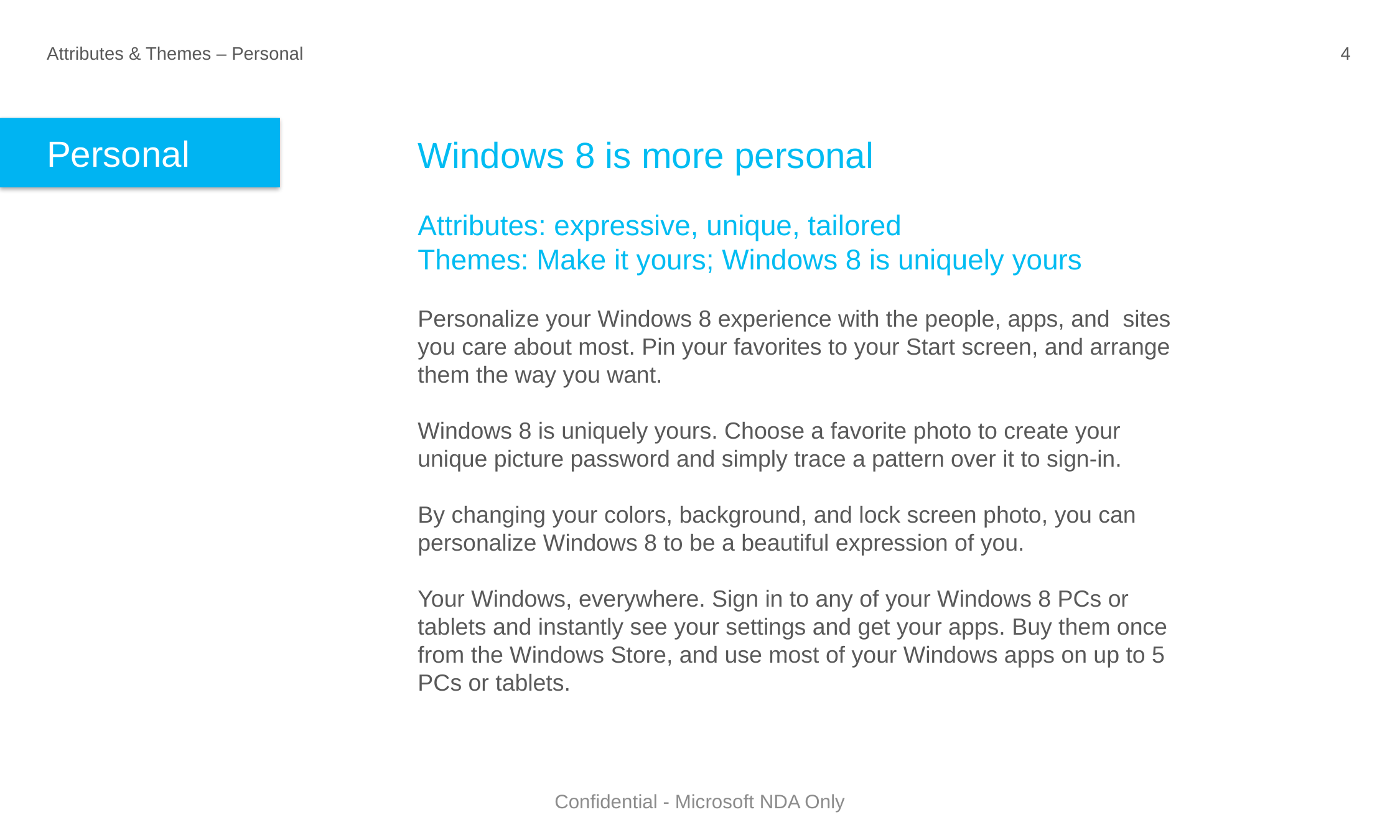

Attributes & Themes – Personal
4

Personal
Windows 8 is more personal

Attributes: expressive, unique, tailored
Themes: Make it yours; Windows 8 is uniquely yours

Personalize your Windows 8 experience with the people, apps, and  sites you care about most. Pin your favorites to your Start screen, and arrange them the way you want.

Windows 8 is uniquely yours. Choose a favorite photo to create your unique picture password and simply trace a pattern over it to sign-in.

By changing your colors, background, and lock screen photo, you can personalize Windows 8 to be a beautiful expression of you.

Your Windows, everywhere. Sign in to any of your Windows 8 PCs or tablets and instantly see your settings and get your apps. Buy them once from the Windows Store, and use most of your Windows apps on up to 5 PCs or tablets.
Confidential - Microsoft NDA Only